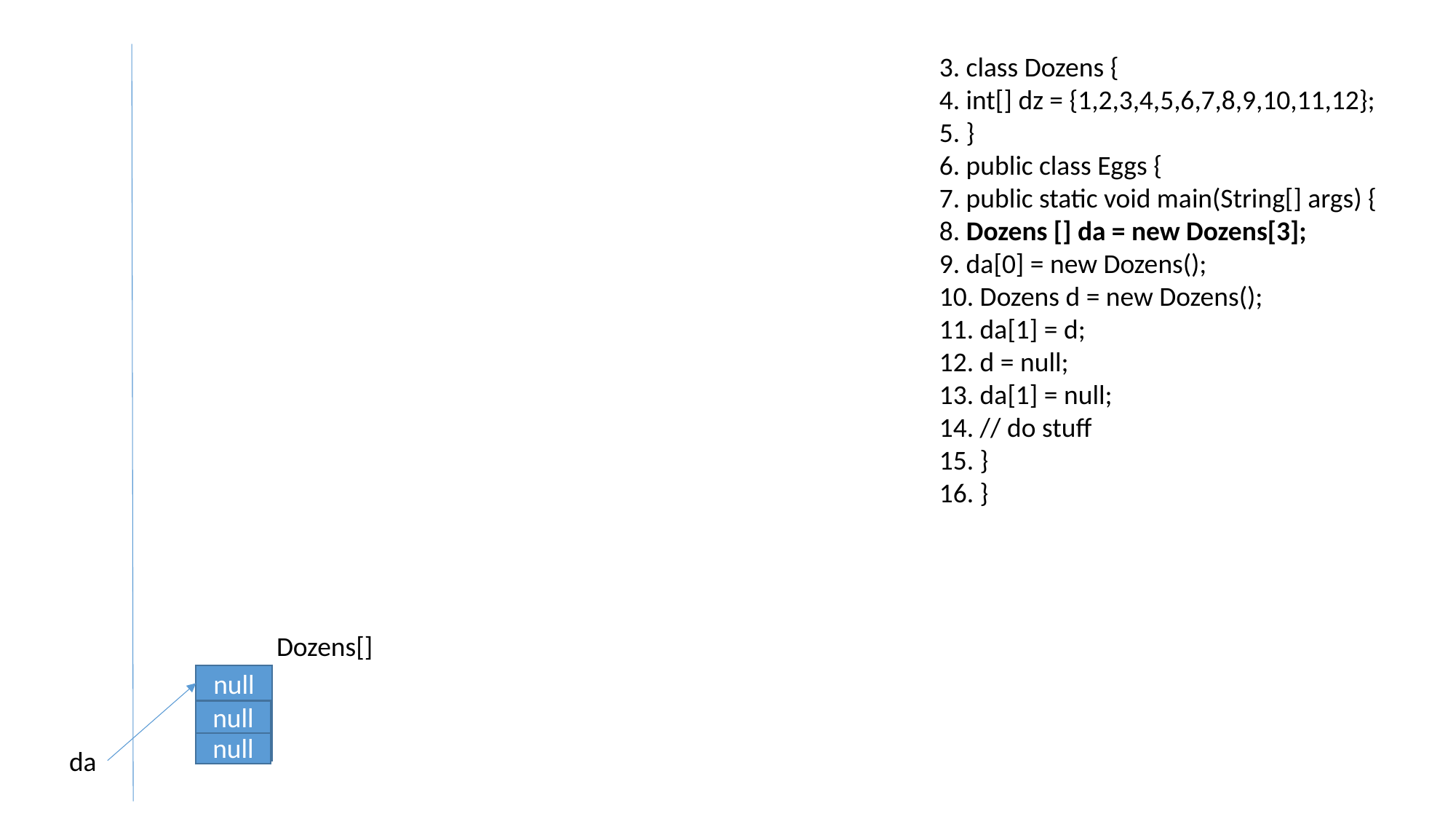

3. class Dozens {
4. int[] dz = {1,2,3,4,5,6,7,8,9,10,11,12};
5. }
6. public class Eggs {
7. public static void main(String[] args) {
8. Dozens [] da = new Dozens[3];
9. da[0] = new Dozens();
10. Dozens d = new Dozens();
11. da[1] = d;
12. d = null;
13. da[1] = null;
14. // do stuff
15. }
16. }
Dozens[]
null

null
null
da